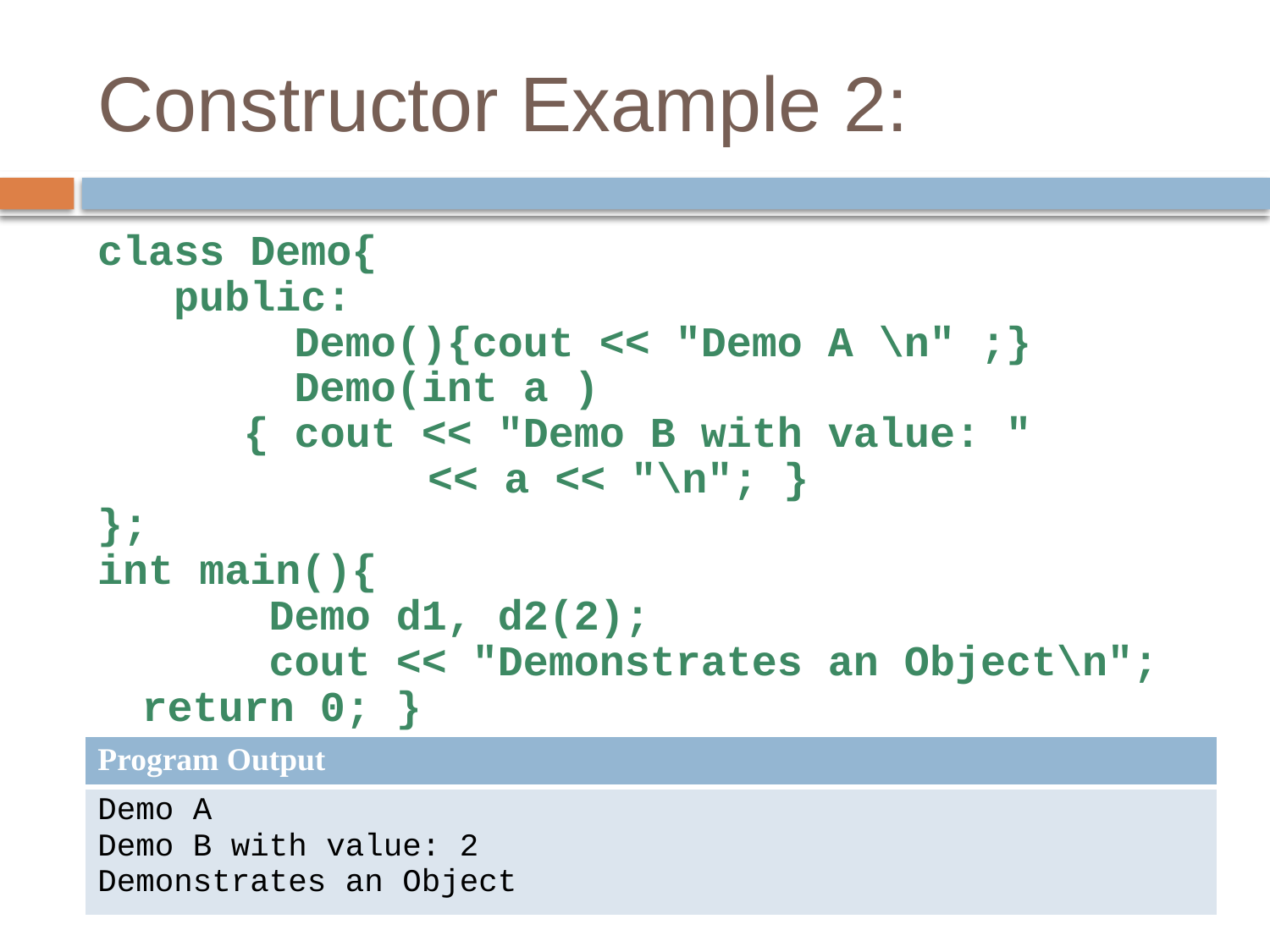

# Constructor Example 2:
class Demo{
   public:
		 Demo(){cout << "Demo A \n" ;}
		 Demo(int a )
	    { cout << "Demo B with value: "
             << a << "\n"; }
};
int main(){
		Demo d1, d2(2);
		cout << "Demonstrates an Object\n";
	return 0; }
| Program Output |
| --- |
| Demo A Demo B with value: 2 Demonstrates an Object |